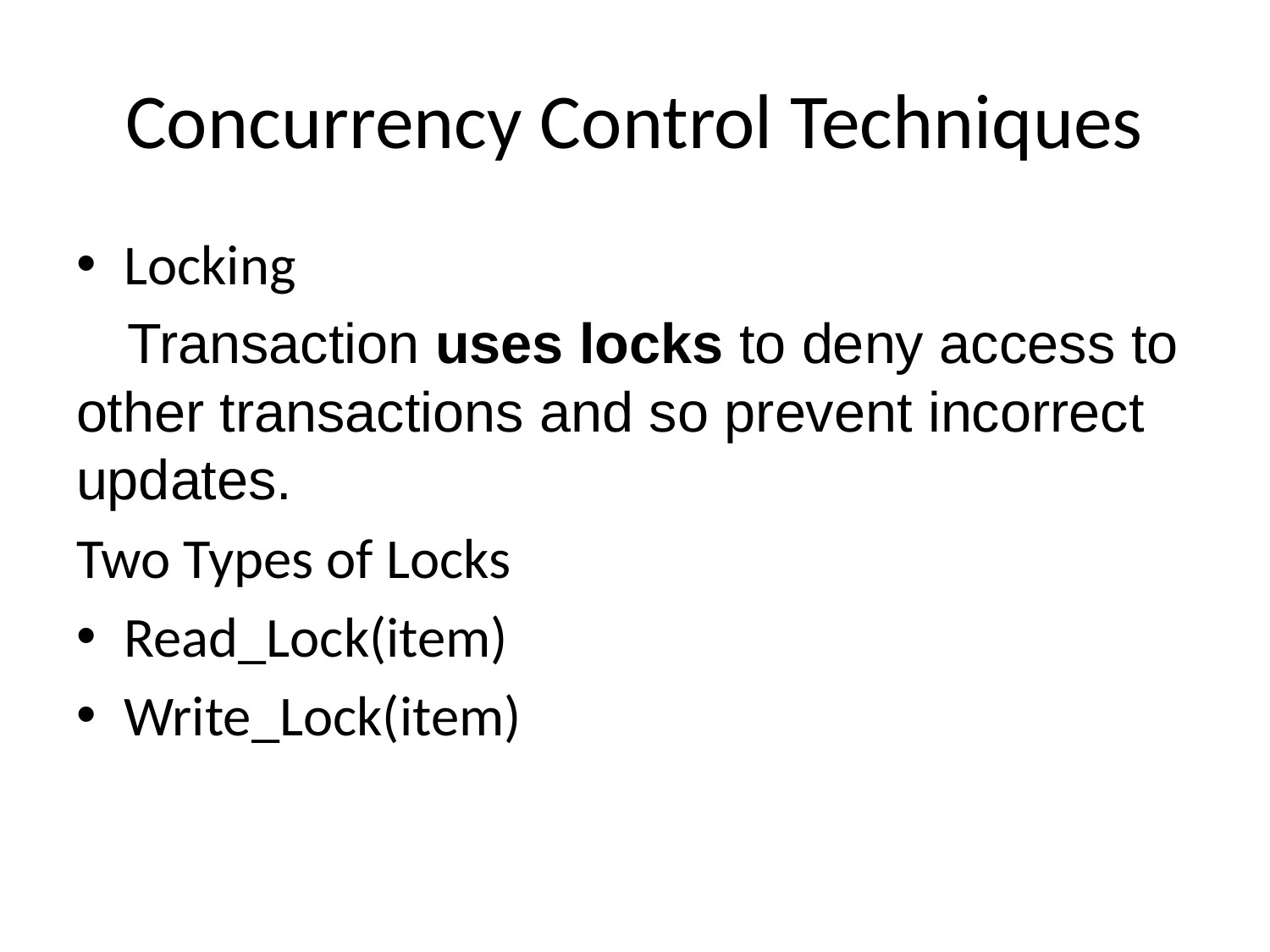

# Concurrency Control Techniques
Locking
    Transaction uses locks to deny access to other transactions and so prevent incorrect updates.
Two Types of Locks
Read_Lock(item)
Write_Lock(item)